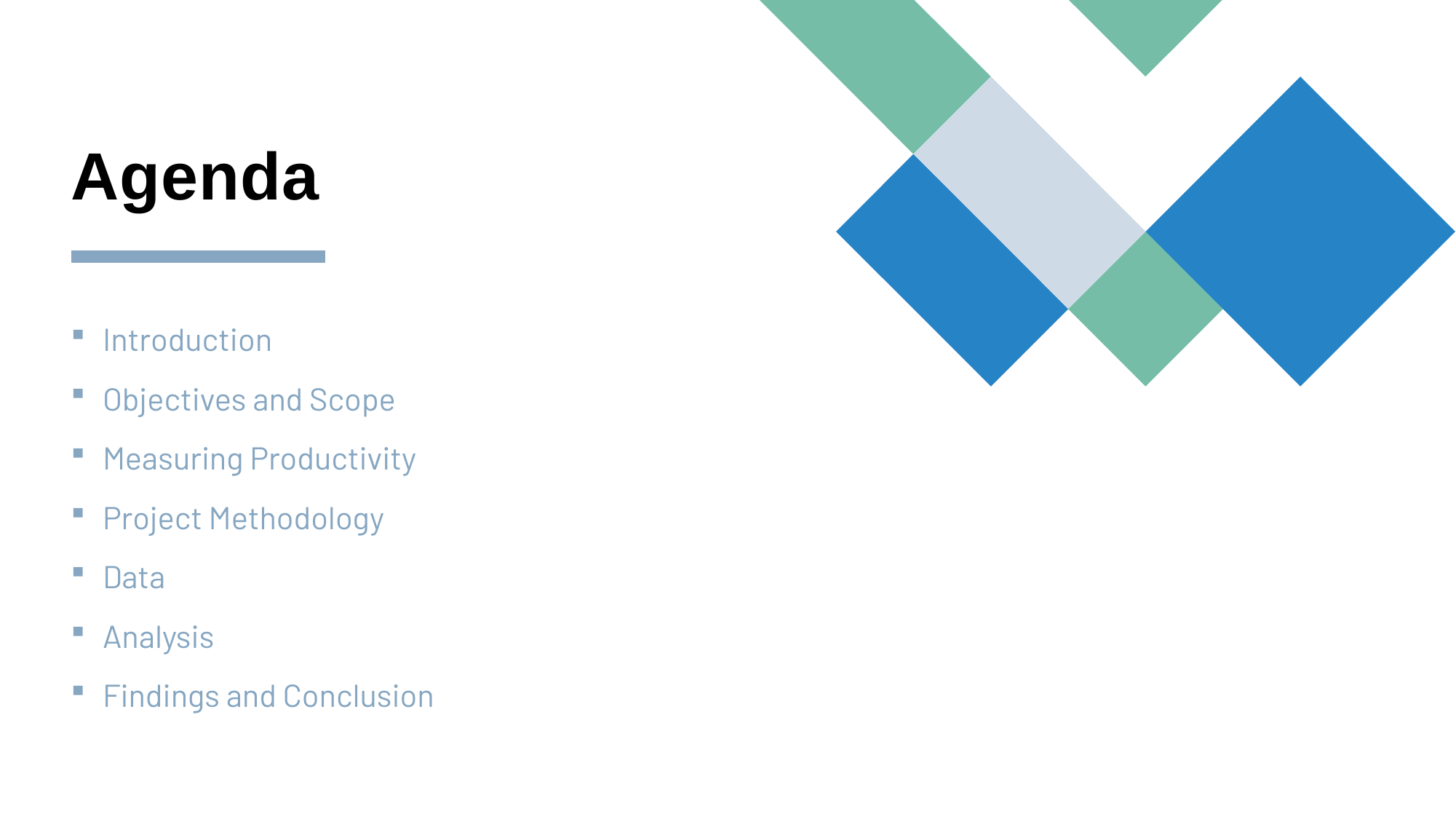

# Agenda
Introduction
Objectives and Scope
Measuring Productivity
Project Methodology
Data
Analysis
Findings and Conclusion